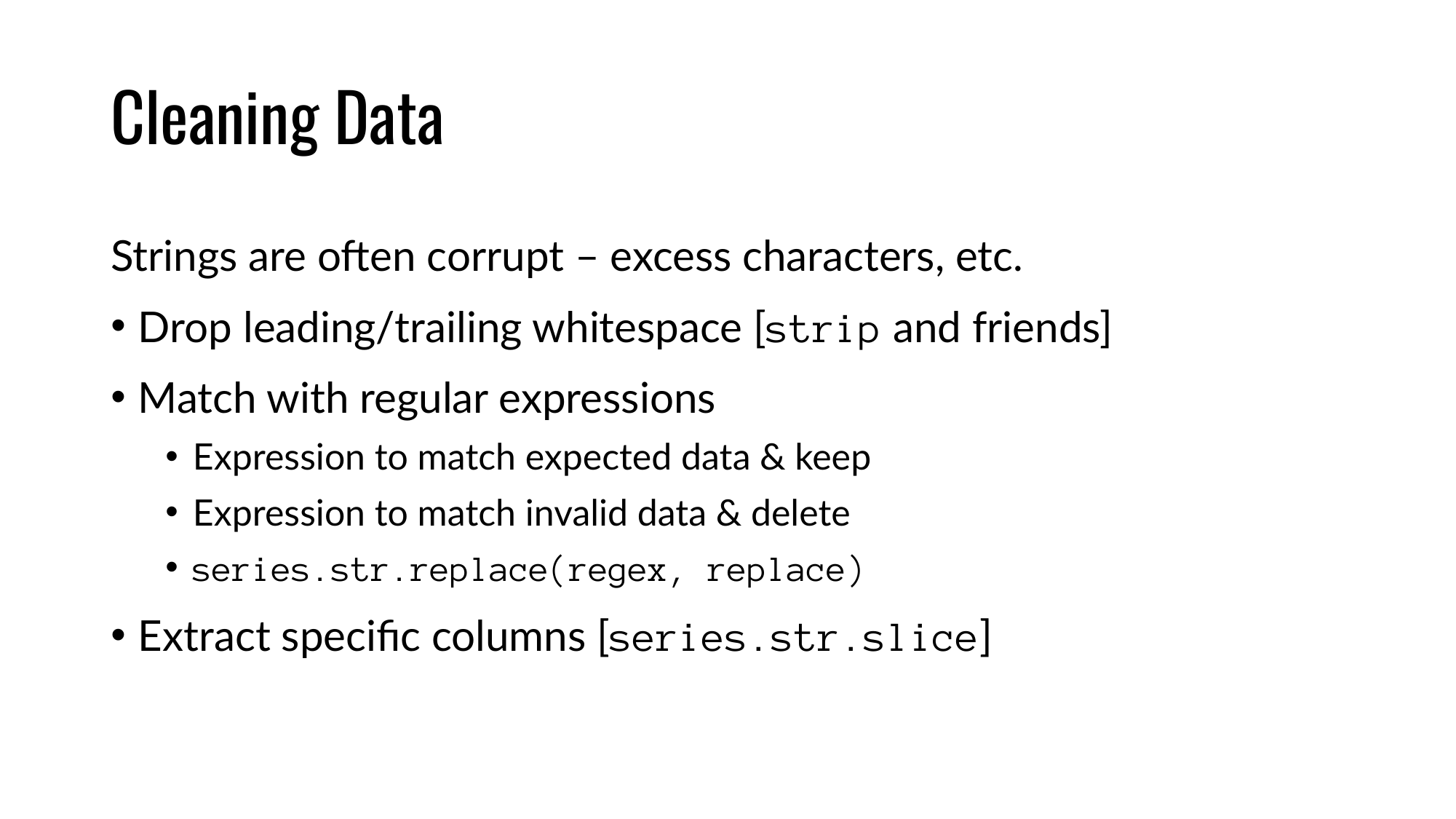

# Cleaning Data
Strings are often corrupt – excess characters, etc.
Drop leading/trailing whitespace [strip and friends]
Match with regular expressions
Expression to match expected data & keep
Expression to match invalid data & delete
series.str.replace(regex, replace)
Extract specific columns [series.str.slice]